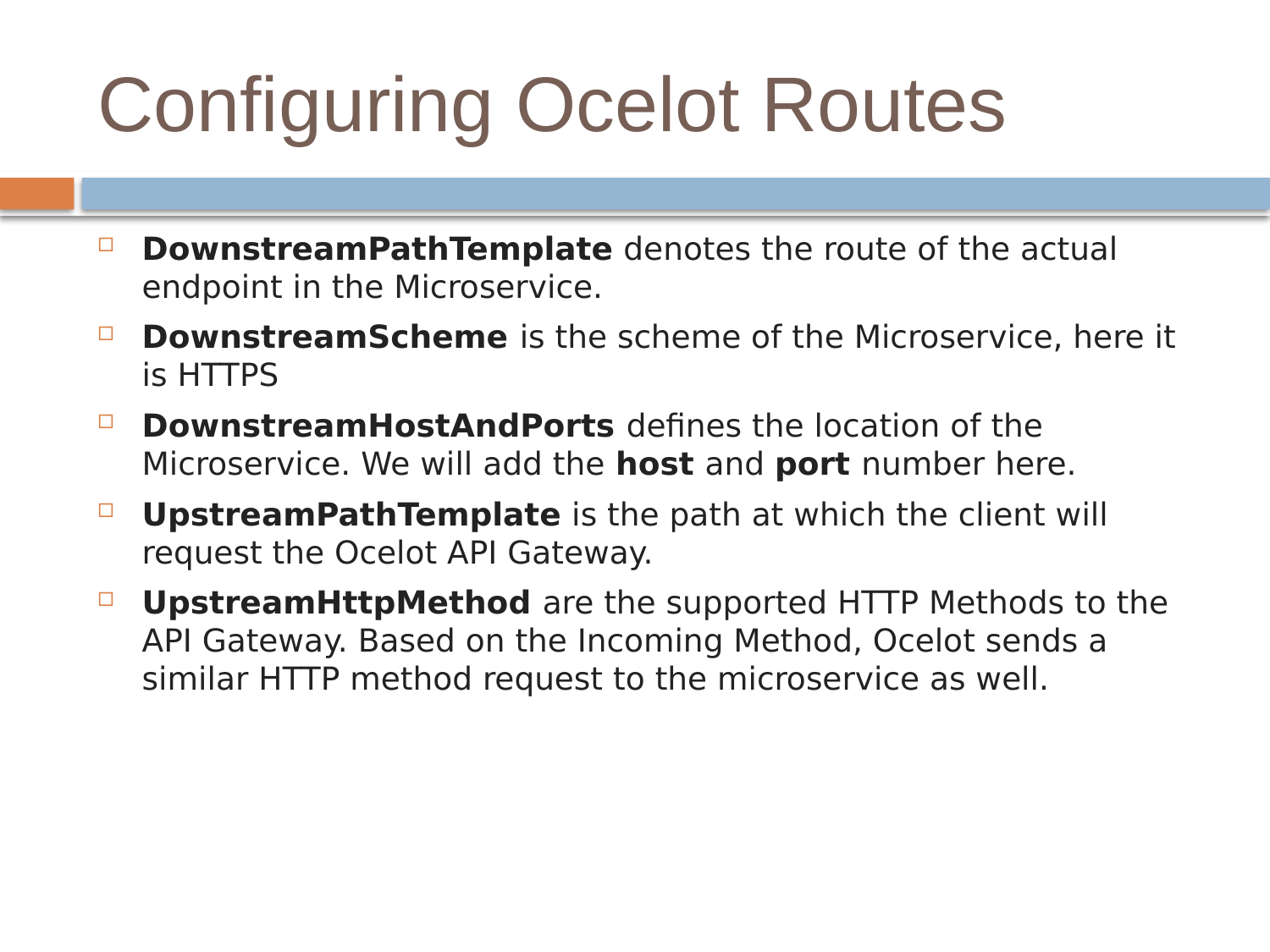

# Configuring Ocelot Routes
DownstreamPathTemplate denotes the route of the actual endpoint in the Microservice.
DownstreamScheme is the scheme of the Microservice, here it is HTTPS
DownstreamHostAndPorts defines the location of the Microservice. We will add the host and port number here.
UpstreamPathTemplate is the path at which the client will request the Ocelot API Gateway.
UpstreamHttpMethod are the supported HTTP Methods to the API Gateway. Based on the Incoming Method, Ocelot sends a similar HTTP method request to the microservice as well.